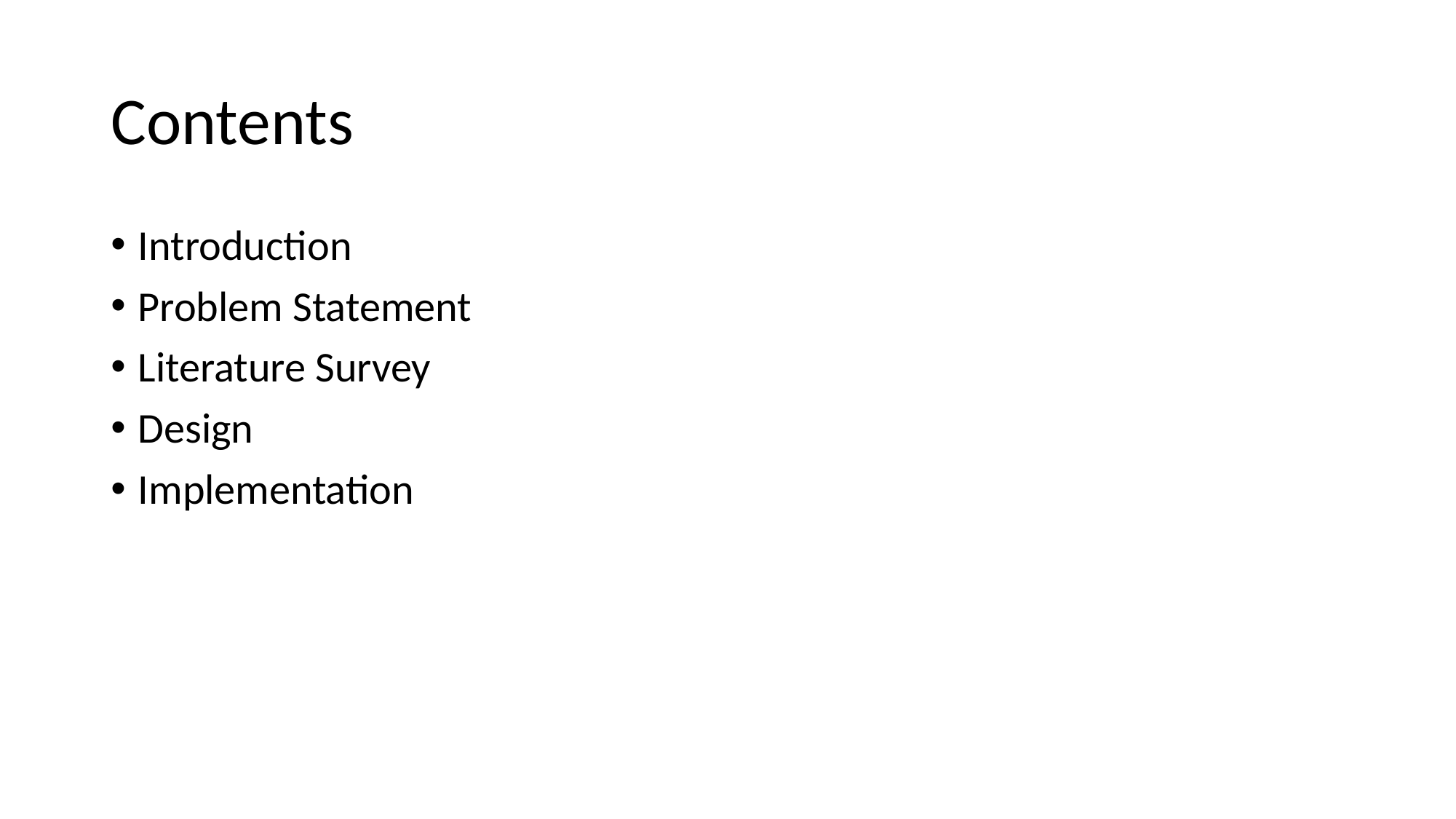

# Contents
Introduction
Problem Statement
Literature Survey
Design
Implementation